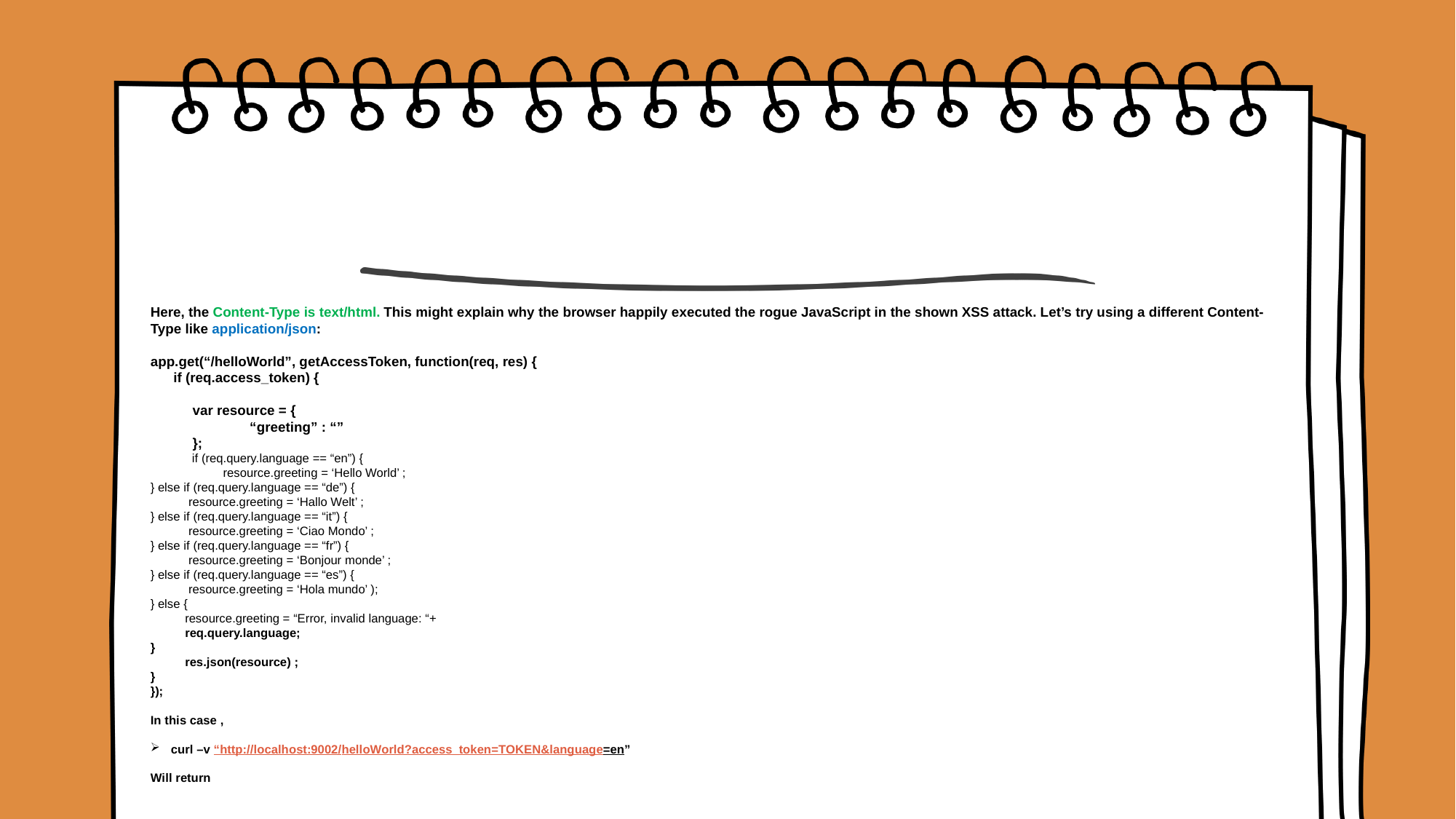

Here, the Content-Type is text/html. This might explain why the browser happily executed the rogue JavaScript in the shown XSS attack. Let’s try using a different Content-Type like application/json:

app.get(“/helloWorld”, getAccessToken, function(req, res) {
      if (req.access_token) {

           var resource = {
                          “greeting” : “”
           };
            if (req.query.language == “en”) {
                     resource.greeting = ‘Hello World’ ;
} else if (req.query.language == “de”) {
           resource.greeting = ‘Hallo Welt’ ;
} else if (req.query.language == “it”) {
           resource.greeting = ‘Ciao Mondo’ ;
} else if (req.query.language == “fr”) {
           resource.greeting = ‘Bonjour monde’ ;
} else if (req.query.language == “es”) {
           resource.greeting = ‘Hola mundo’ );
} else {
          resource.greeting = “Error, invalid language: “+
          req.query.language;
}
          res.json(resource) ;
}
});

In this case ,

curl –v “http://localhost:9002/helloWorld?access_token=TOKEN&language=en”

Will return